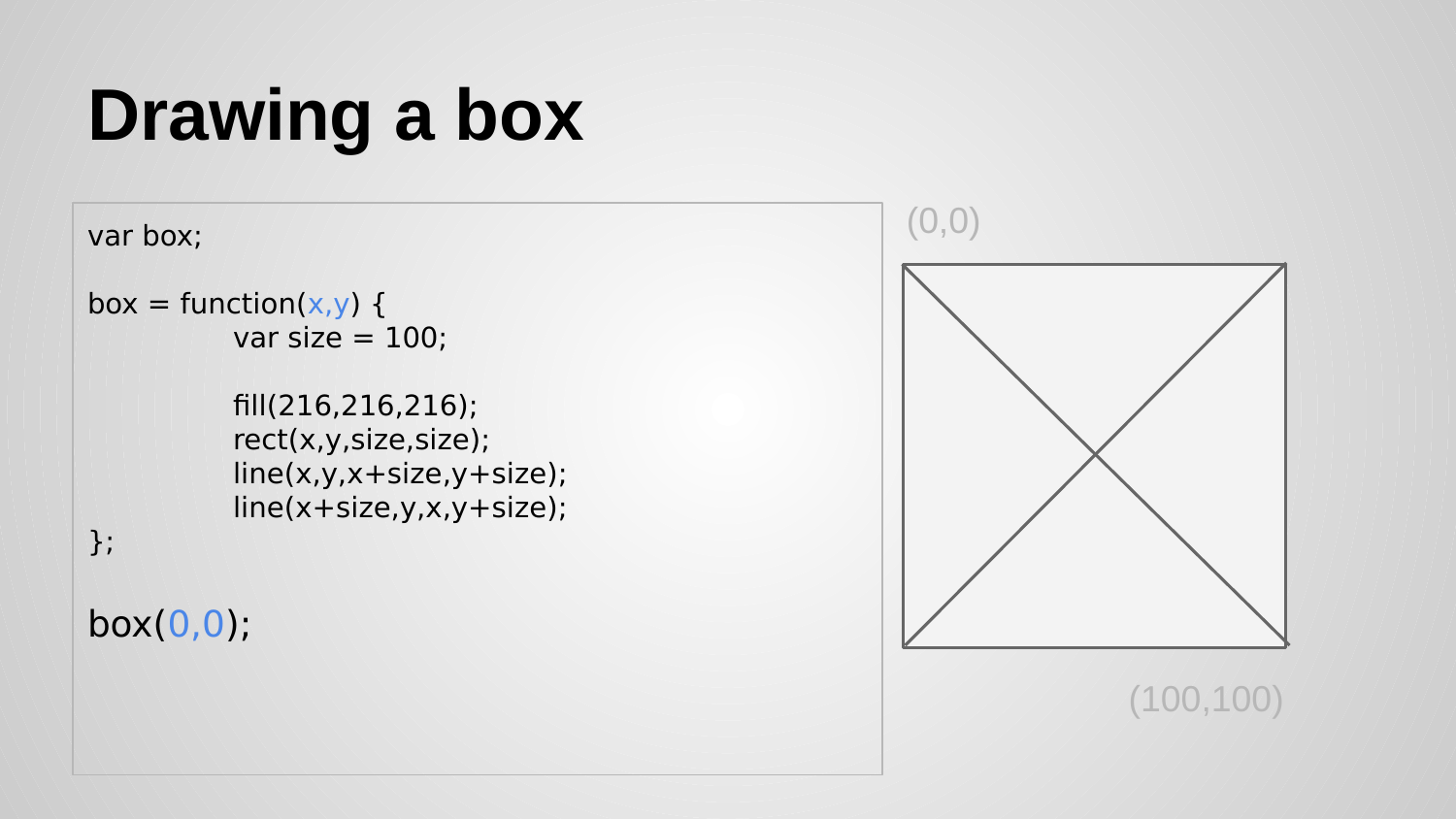

# Drawing a box
(0,0)

(100,100)
var box;

box = function(x,y) {
	var size = 100;

	fill(216,216,216);
	rect(x,y,size,size);
	line(x,y,x+size,y+size);
	line(x+size,y,x,y+size);
};

box(0,0);